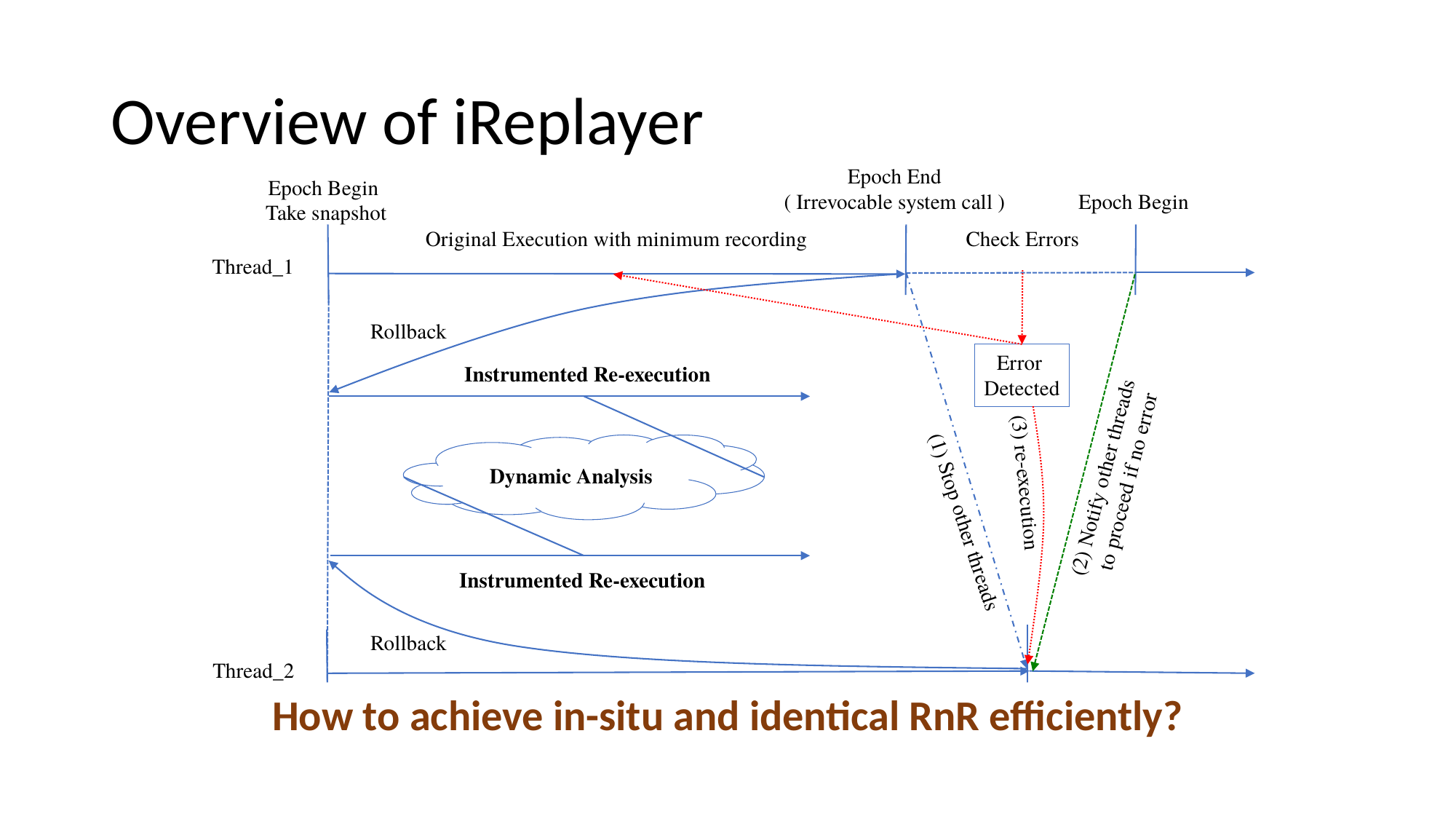

# Overview of iReplayer
Epoch End
( Irrevocable system call )
Epoch Begin
Take snapshot
Epoch Begin
Check Errors
Original Execution with minimum recording
Thread_1

Rollback
Error
Detected
Instrumented Re-execution

Dynamic Analysis
(2) Notify other threads
to proceed if no error
(3) re-execution
(1) Stop other threads
Instrumented Re-execution

Rollback
Thread_2
How to achieve in-situ and identical RnR efficiently?